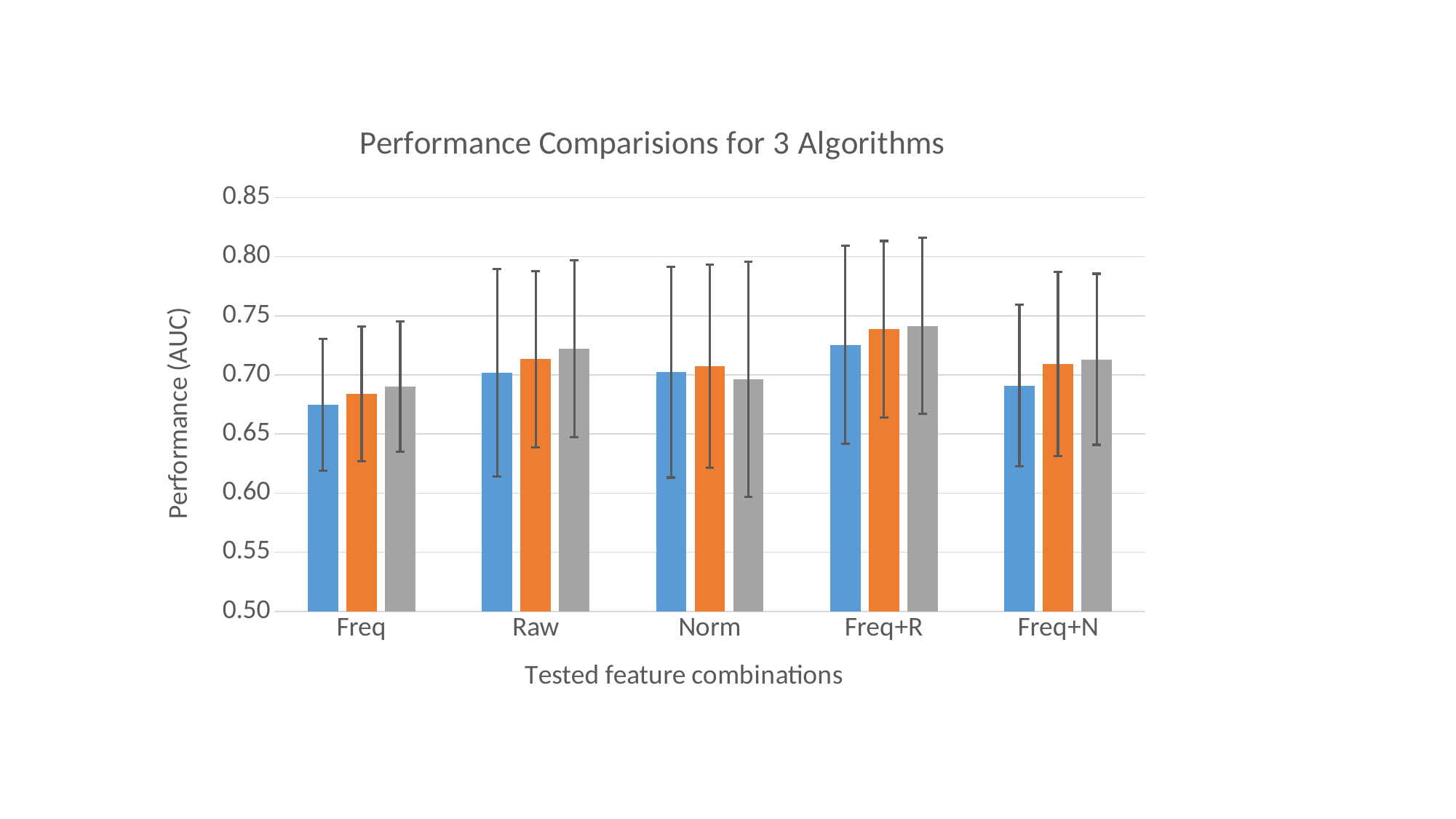

### Chart: Performance Comparisions for 3 Algorithms

| Category | BLDA | GSCNN | GSLTCNN |
|---|---|---|---|
| Freq | 0.674658459165457 | 0.6837878740130577 | 0.6902109999999999 |
| Raw | 0.701629087818525 | 0.7132477132468125 | 0.7219595000000001 |
| Norm | 0.702158712410498 | 0.7071713227019535 | 0.6961331000000001 |
| Freq+R | 0.725538909327953 | 0.7385551477890179 | 0.741302 |
| Freq+N | 0.691007119584535 | 0.7091095186687812 | 0.7132084000000001 |